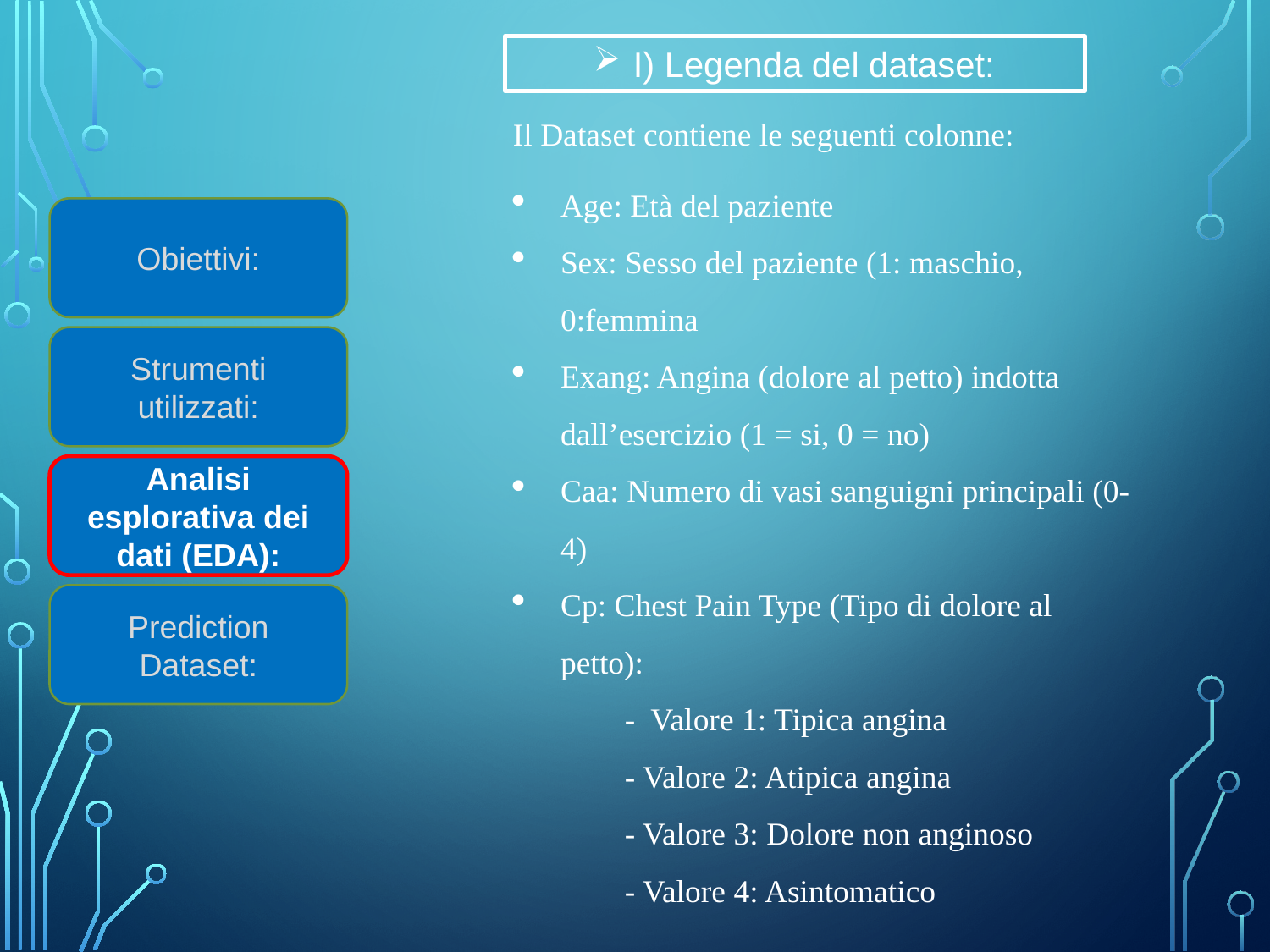

I) Legenda del dataset:
Il Dataset contiene le seguenti colonne:
Age: Età del paziente
Sex: Sesso del paziente (1: maschio, 0:femmina
Exang: Angina (dolore al petto) indotta dall’esercizio (1 = si, 0 = no)
Caa: Numero di vasi sanguigni principali (0-4)
Cp: Chest Pain Type (Tipo di dolore al petto):
      -  Valore 1: Tipica angina
      - Valore 2: Atipica angina
      - Valore 3: Dolore non anginoso
      - Valore 4: Asintomatico
Obiettivi:
Strumenti utilizzati:
Analisi esplorativa dei dati (EDA):
Prediction Dataset: